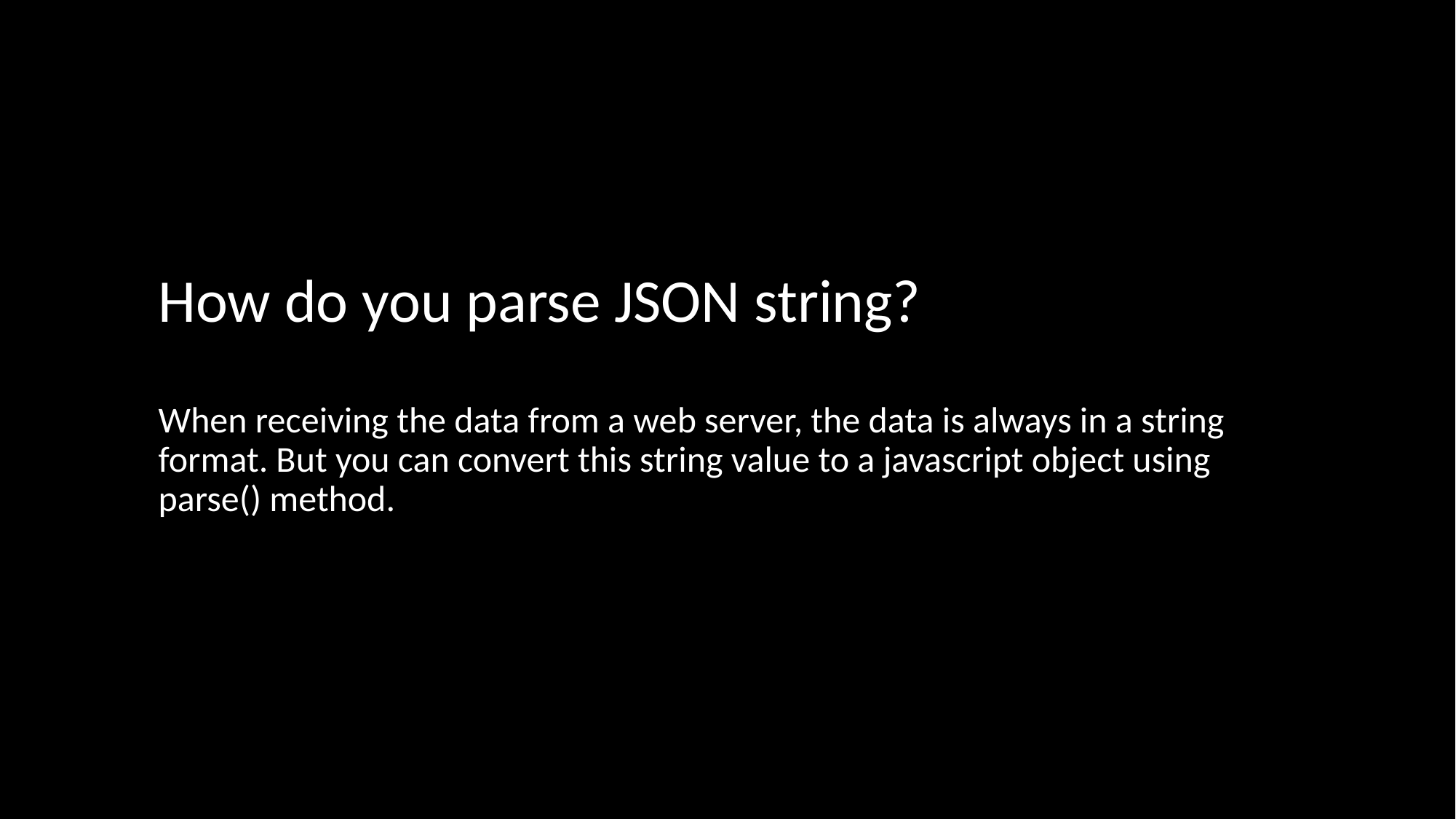

# How do you parse JSON string?
When receiving the data from a web server, the data is always in a string format. But you can convert this string value to a javascript object using parse() method.